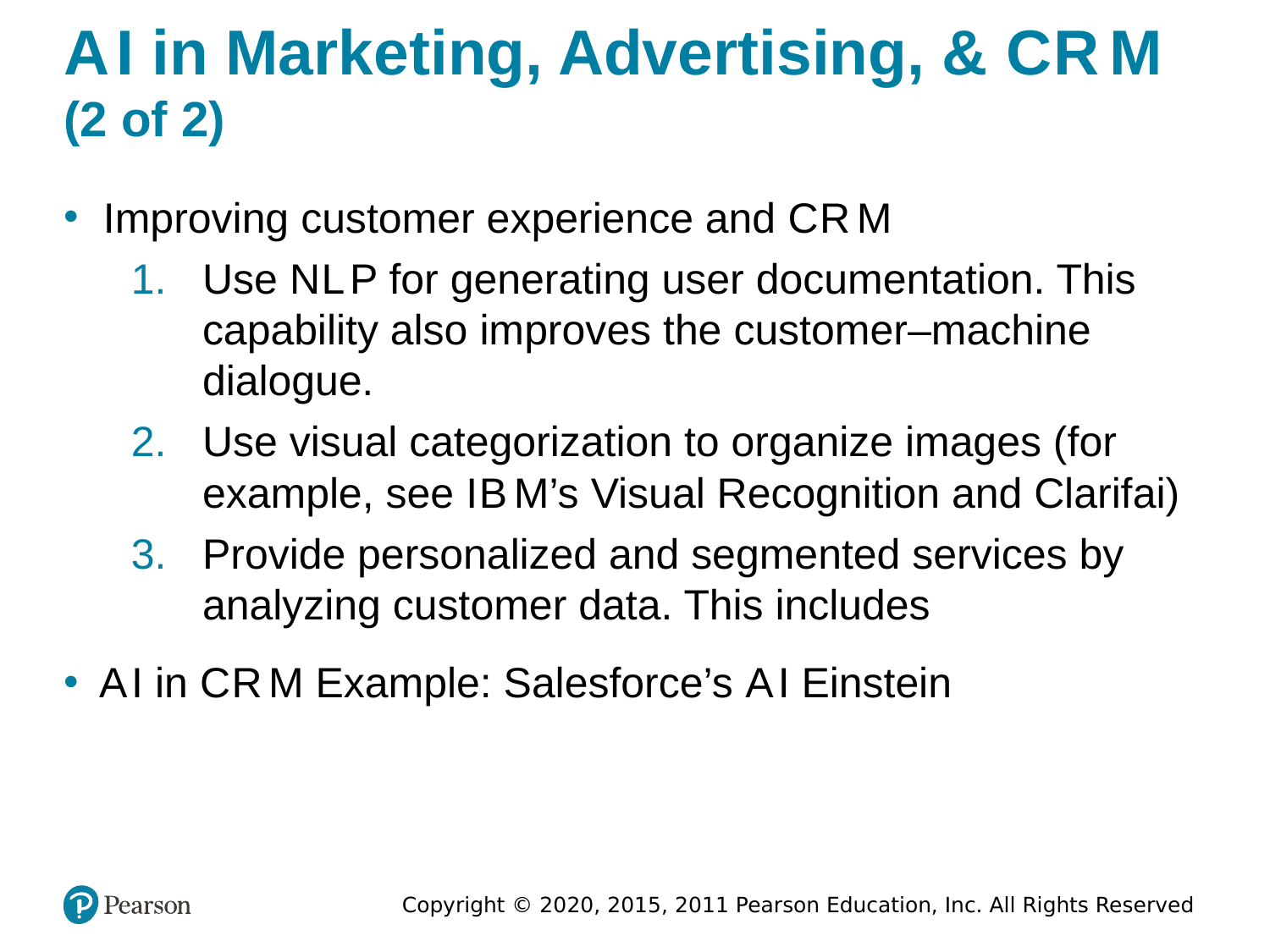

# A I in Marketing, Advertising, & C R M (2 of 2)
Improving customer experience and C R M
Use N L P for generating user documentation. This capability also improves the customer–machine dialogue.
Use visual categorization to organize images (for example, see I B M’s Visual Recognition and Clarifai)
Provide personalized and segmented services by analyzing customer data. This includes
A I in C R M Example: Salesforce’s A I Einstein